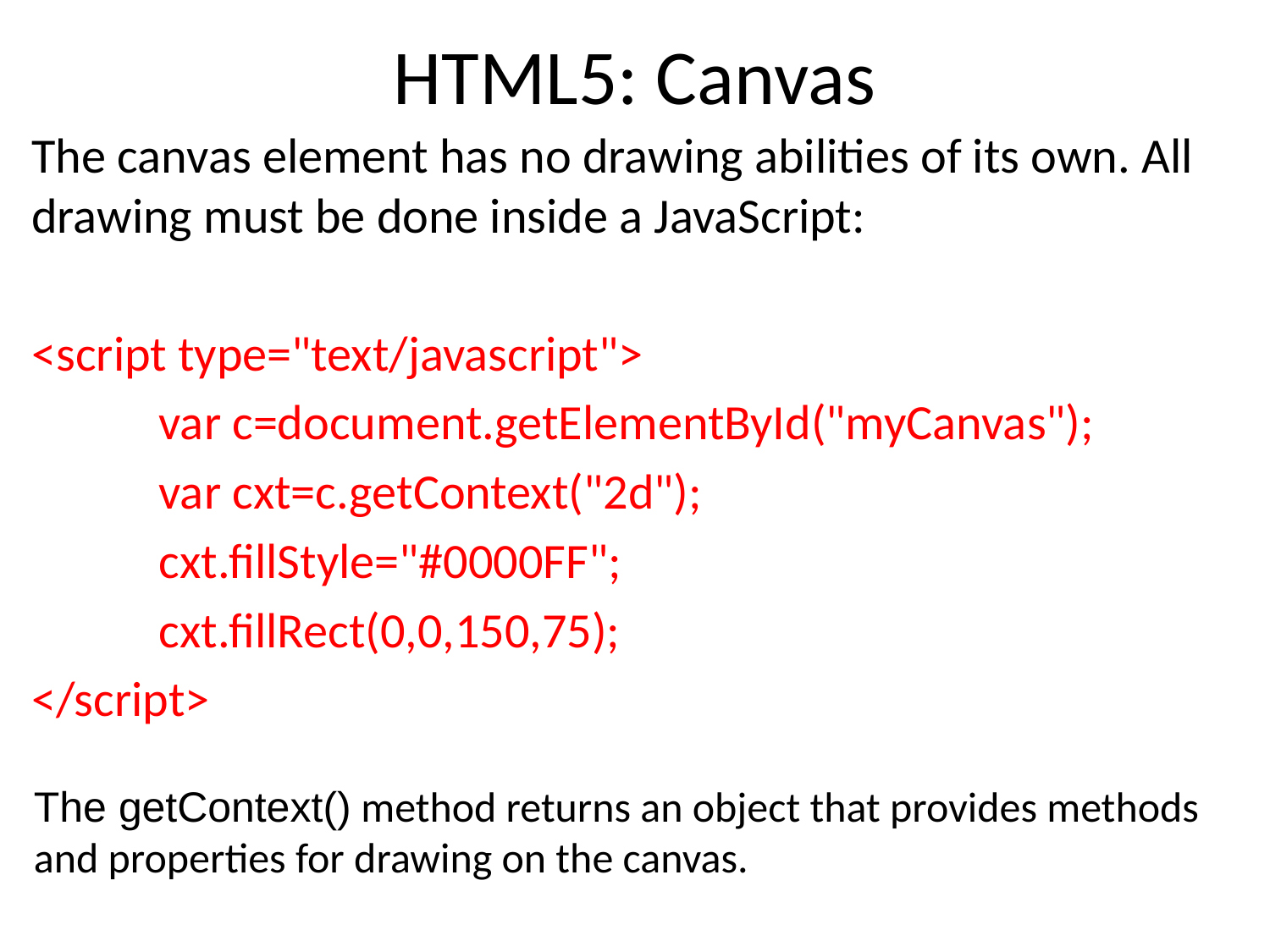

# HTML5: Canvas
The canvas element has no drawing abilities of its own. All drawing must be done inside a JavaScript:

<script type="text/javascript">
	var c=document.getElementById("myCanvas");
	var cxt=c.getContext("2d");
	cxt.fillStyle="#0000FF";
	cxt.fillRect(0,0,150,75);
</script>

The getContext() method returns an object that provides methods and properties for drawing on the canvas.